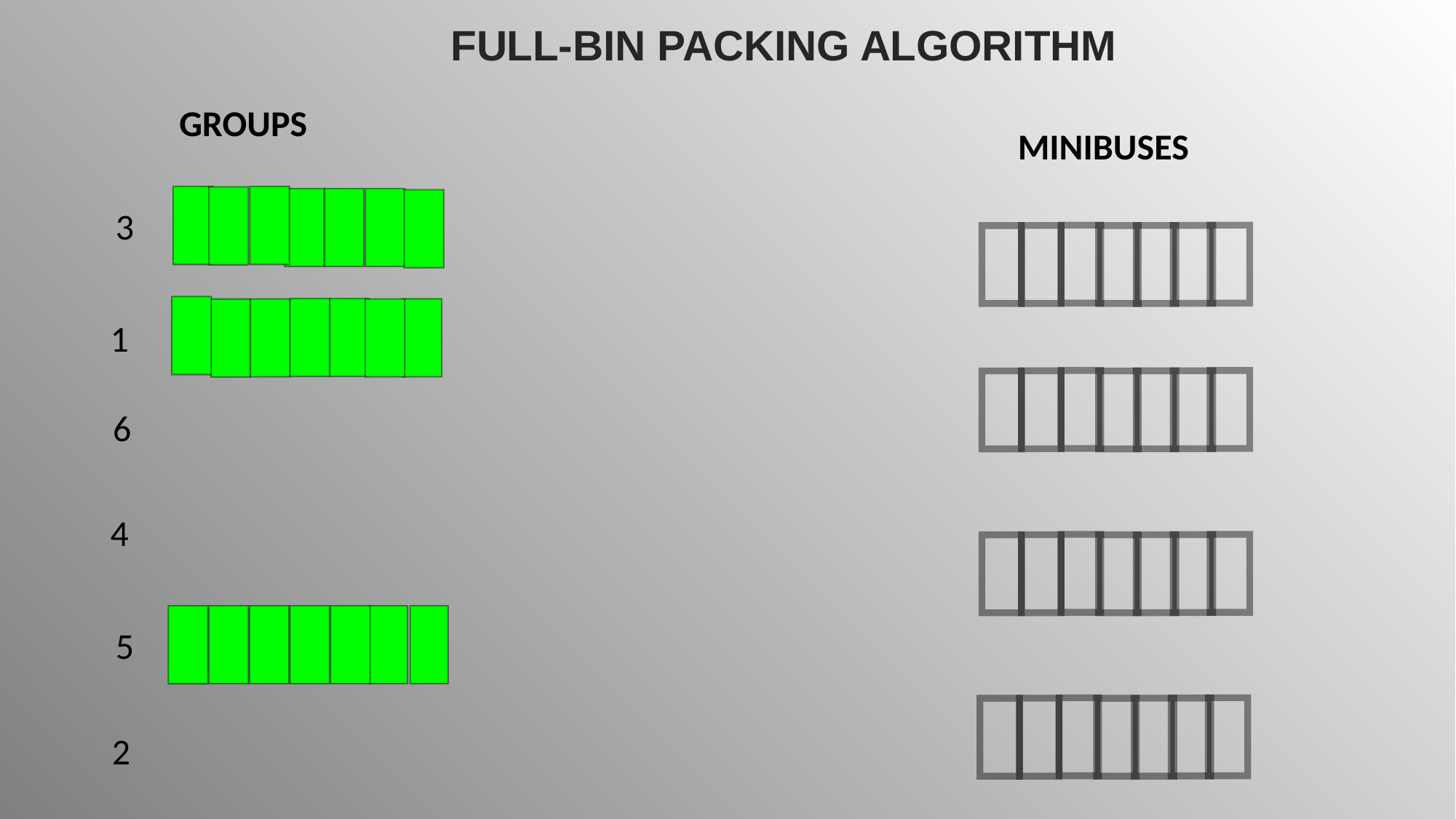

FULL-BIN PACKING ALGORITHM
GROUPS
MINIBUSES

3

1

6
4

5

2